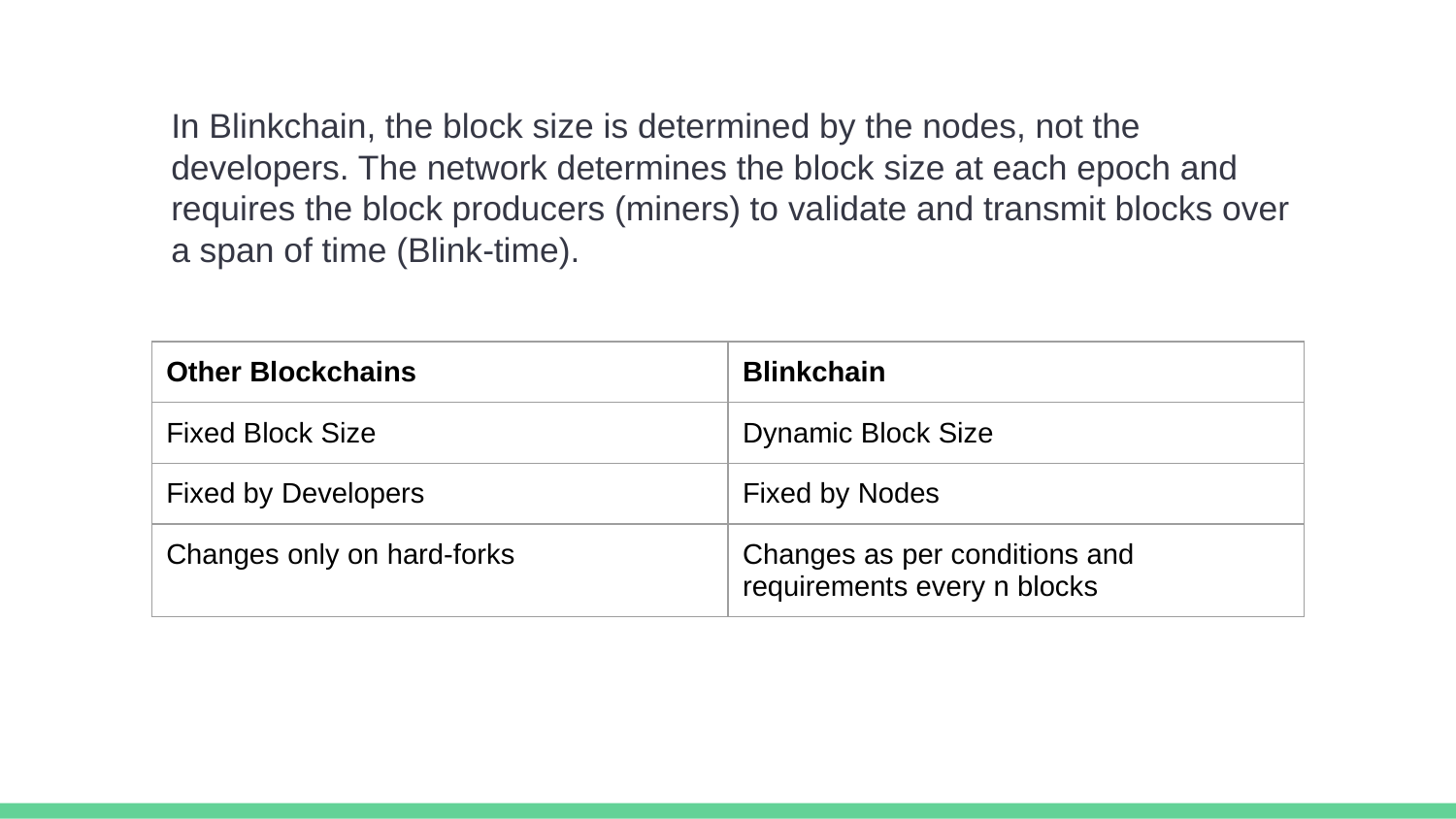

In Blinkchain, the block size is determined by the nodes, not the developers. The network determines the block size at each epoch and requires the block producers (miners) to validate and transmit blocks over a span of time (Blink-time).

| Other Blockchains | Blinkchain |
| --- | --- |
| Fixed Block Size | Dynamic Block Size |
| Fixed by Developers | Fixed by Nodes |
| Changes only on hard-forks | Changes as per conditions and requirements every n blocks |